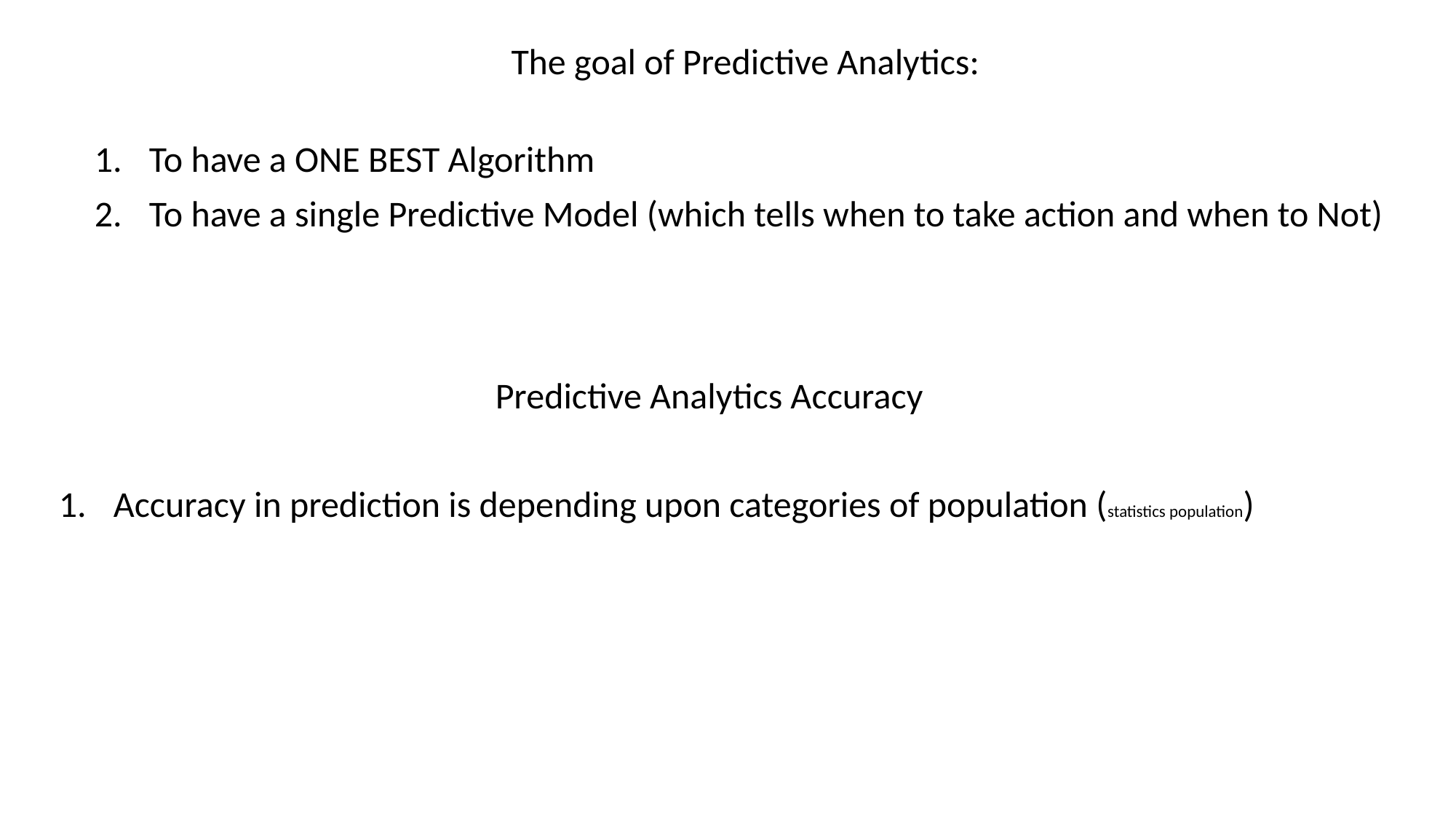

The goal of Predictive Analytics:
To have a ONE BEST Algorithm
To have a single Predictive Model (which tells when to take action and when to Not)

				Predictive Analytics Accuracy

Accuracy in prediction is depending upon categories of population (statistics population)